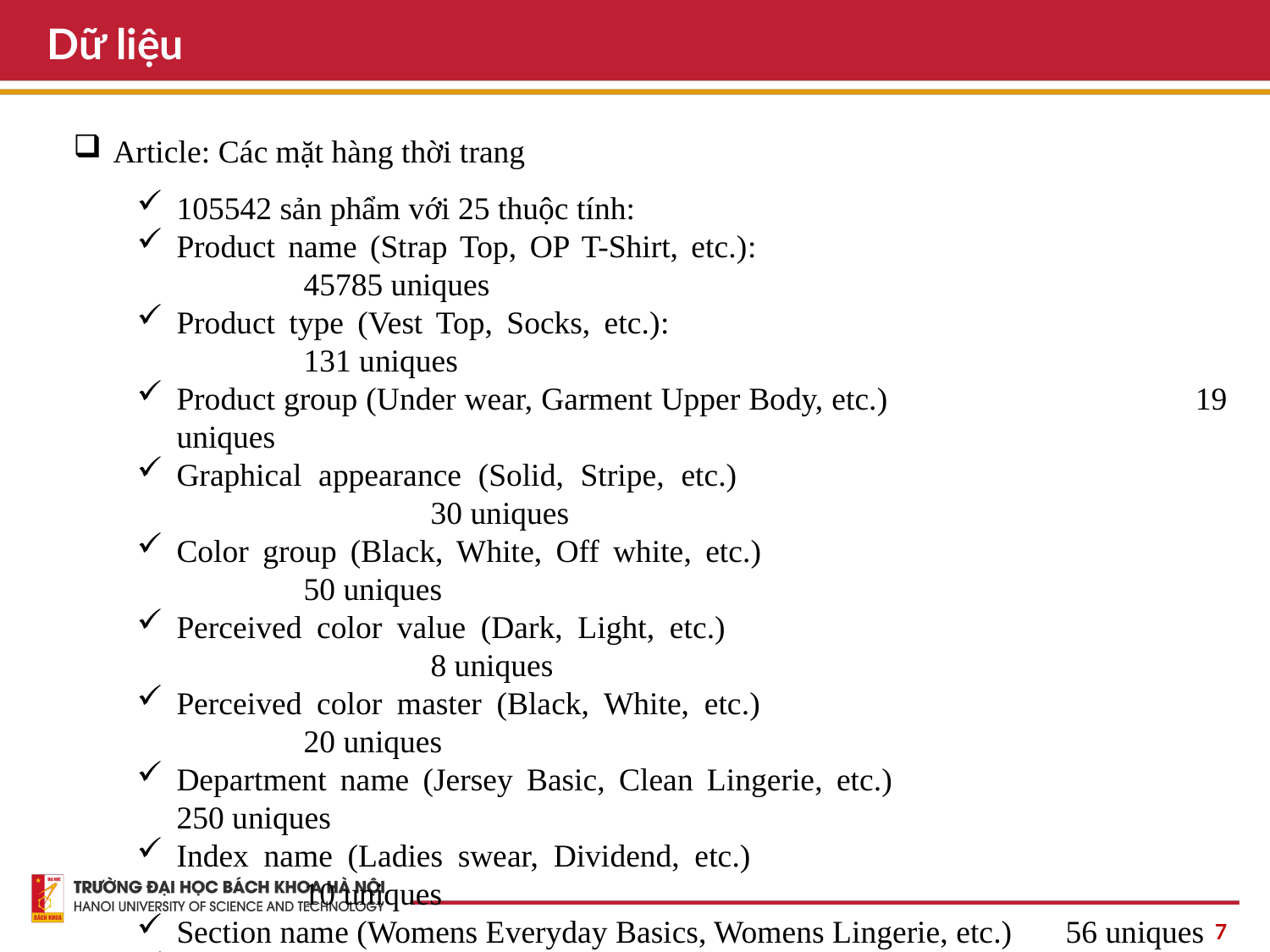

Dữ liệu
Article: Các mặt hàng thời trang
105542 sản phẩm với 25 thuộc tính:
Product name (Strap Top, OP T-Shirt, etc.): 					45785 uniques
Product type (Vest Top, Socks, etc.): 						131 uniques
Product group (Under wear, Garment Upper Body, etc.)			19 uniques
Graphical appearance (Solid, Stripe, etc.)						30 uniques
Color group (Black, White, Off white, etc.)					50 uniques
Perceived color value (Dark, Light, etc.)						8 uniques
Perceived color master (Black, White, etc.)					20 uniques
Department name (Jersey Basic, Clean Lingerie, etc.)			250 uniques
Index name (Ladies swear, Dividend, etc.)					10 uniques
Section name (Womens Everyday Basics, Womens Lingerie, etc.)	56 uniques
Garment group name (Under-Nightwear, Jersey Basic, etc.)		21 uniques
Description												43404 uniques

7